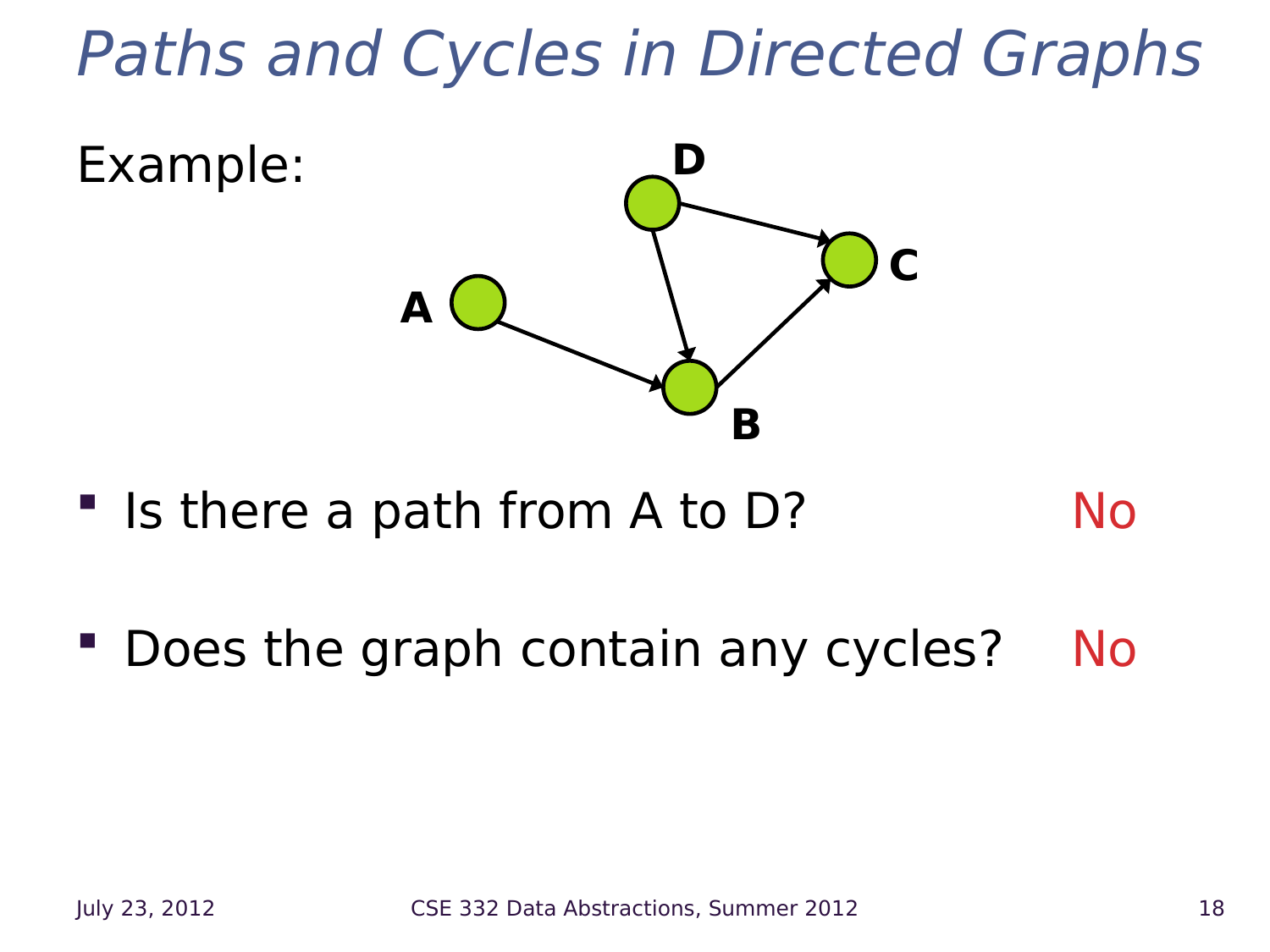

# Paths and Cycles in Directed Graphs
D
Example:

Is there a path from A to D?

Does the graph contain any cycles?

No

No

C

A

B
July 23, 2012
CSE 332 Data Abstractions, Summer 2012
18